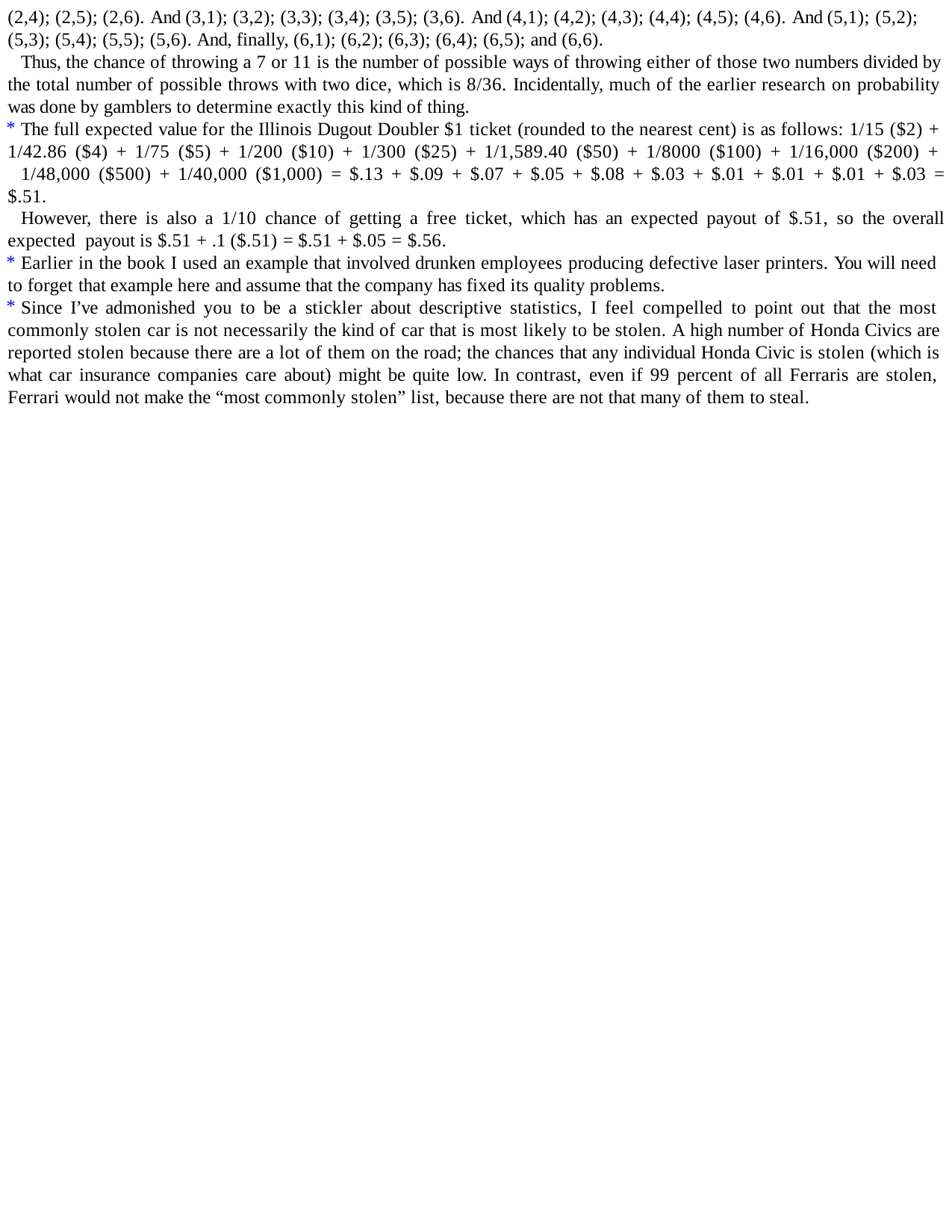

(2,4); (2,5); (2,6). And (3,1); (3,2); (3,3); (3,4); (3,5); (3,6). And (4,1); (4,2); (4,3); (4,4); (4,5); (4,6). And (5,1); (5,2);
(5,3); (5,4); (5,5); (5,6). And, finally, (6,1); (6,2); (6,3); (6,4); (6,5); and (6,6).
Thus, the chance of throwing a 7 or 11 is the number of possible ways of throwing either of those two numbers divided by  the total number of possible throws with two dice, which is 8/36. Incidentally, much of the earlier research on probability  was done by gamblers to determine exactly this kind of thing.
The full expected value for the Illinois Dugout Doubler $1 ticket (rounded to the nearest cent) is as follows: 1/15 ($2) +  1/42.86 ($4) + 1/75 ($5) + 1/200 ($10) + 1/300 ($25) + 1/1,589.40 ($50) + 1/8000 ($100) + 1/16,000 ($200) +
1/48,000 ($500) + 1/40,000 ($1,000) = $.13 + $.09 + $.07 + $.05 + $.08 + $.03 + $.01 + $.01 + $.01 + $.03 = $.51.
However, there is also a 1/10 chance of getting a free ticket, which has an expected payout of $.51, so the overall expected  payout is $.51 + .1 ($.51) = $.51 + $.05 = $.56.
Earlier in the book I used an example that involved drunken employees producing defective laser printers. You will need  to forget that example here and assume that the company has fixed its quality problems.
Since I’ve admonished you to be a stickler about descriptive statistics, I feel compelled to point out that the most  commonly stolen car is not necessarily the kind of car that is most likely to be stolen. A high number of Honda Civics are  reported stolen because there are a lot of them on the road; the chances that any individual Honda Civic is stolen (which is  what car insurance companies care about) might be quite low. In contrast, even if 99 percent of all Ferraris are stolen,  Ferrari would not make the “most commonly stolen” list, because there are not that many of them to steal.